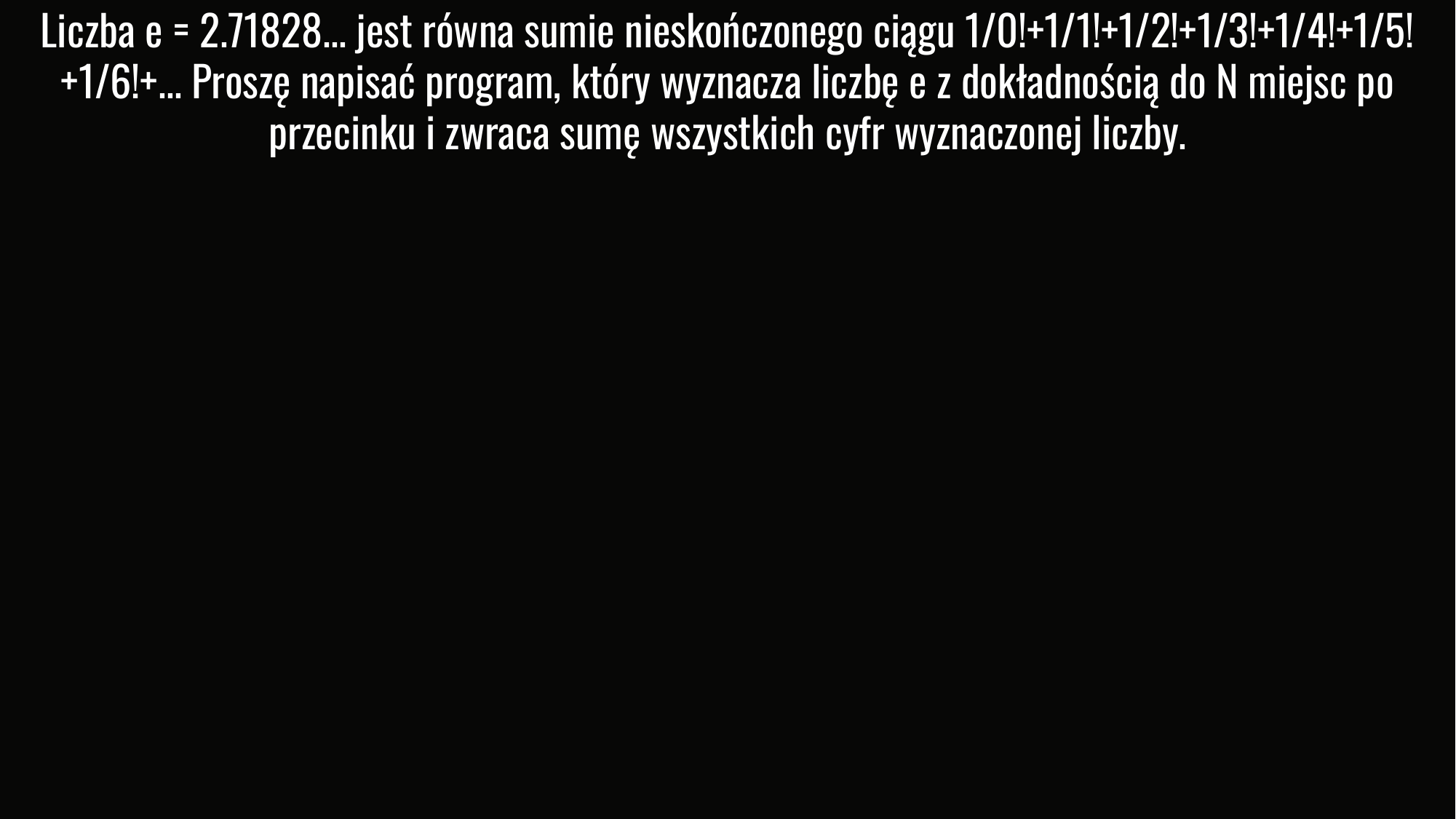

Liczba e = 2.71828... jest równa sumie nieskończonego ciągu 1/0!+1/1!+1/2!+1/3!+1/4!+1/5!+1/6!+... Proszę napisać program, który wyznacza liczbę e z dokładnością do N miejsc po przecinku i zwraca sumę wszystkich cyfr wyznaczonej liczby.